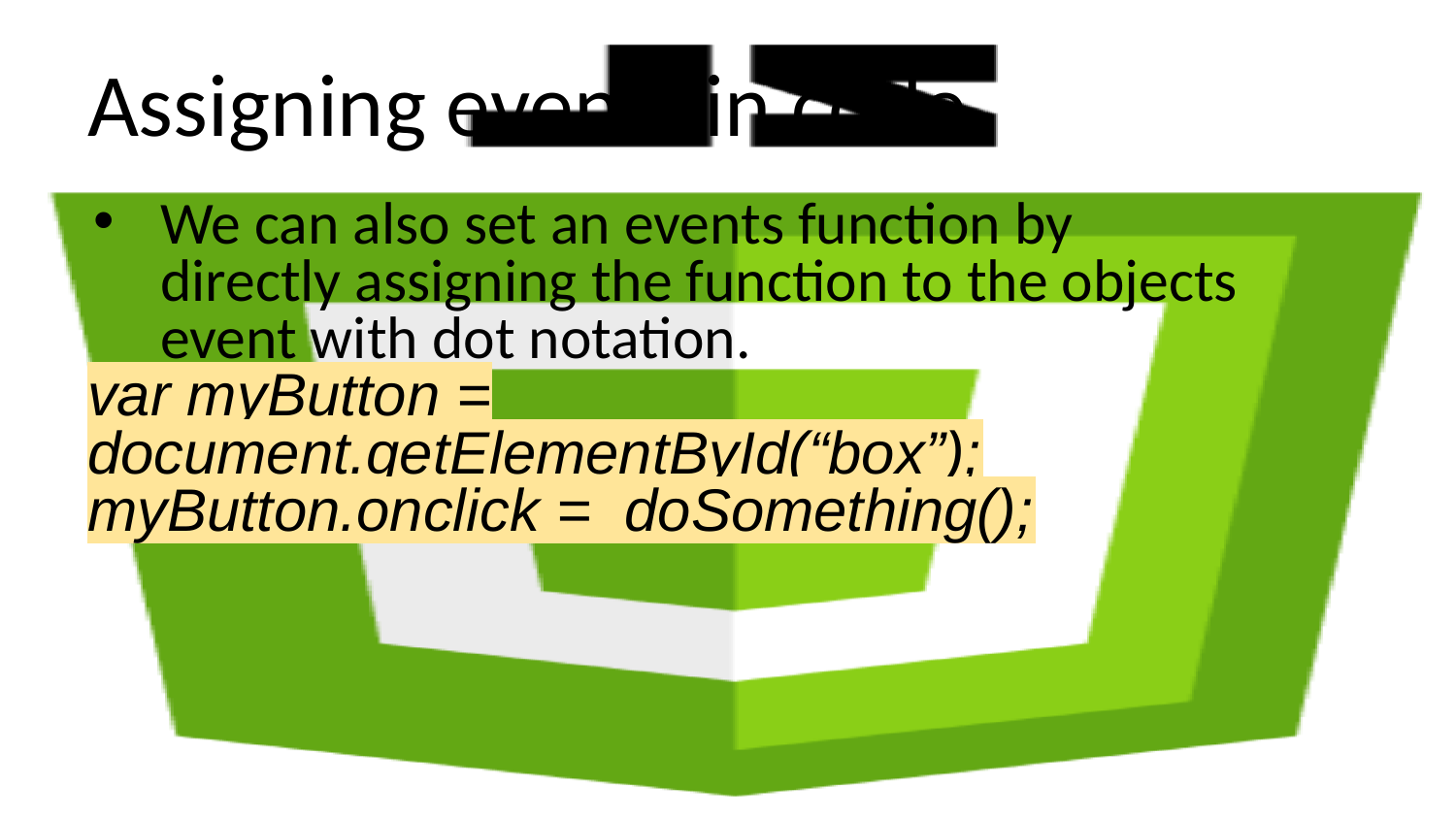

# Assigning events in code
We can also set an events function by
directly assigning the function to the objects
event with dot notation.
var myButton = document.getElementById(“box”);
myButton.onclick =  doSomething();